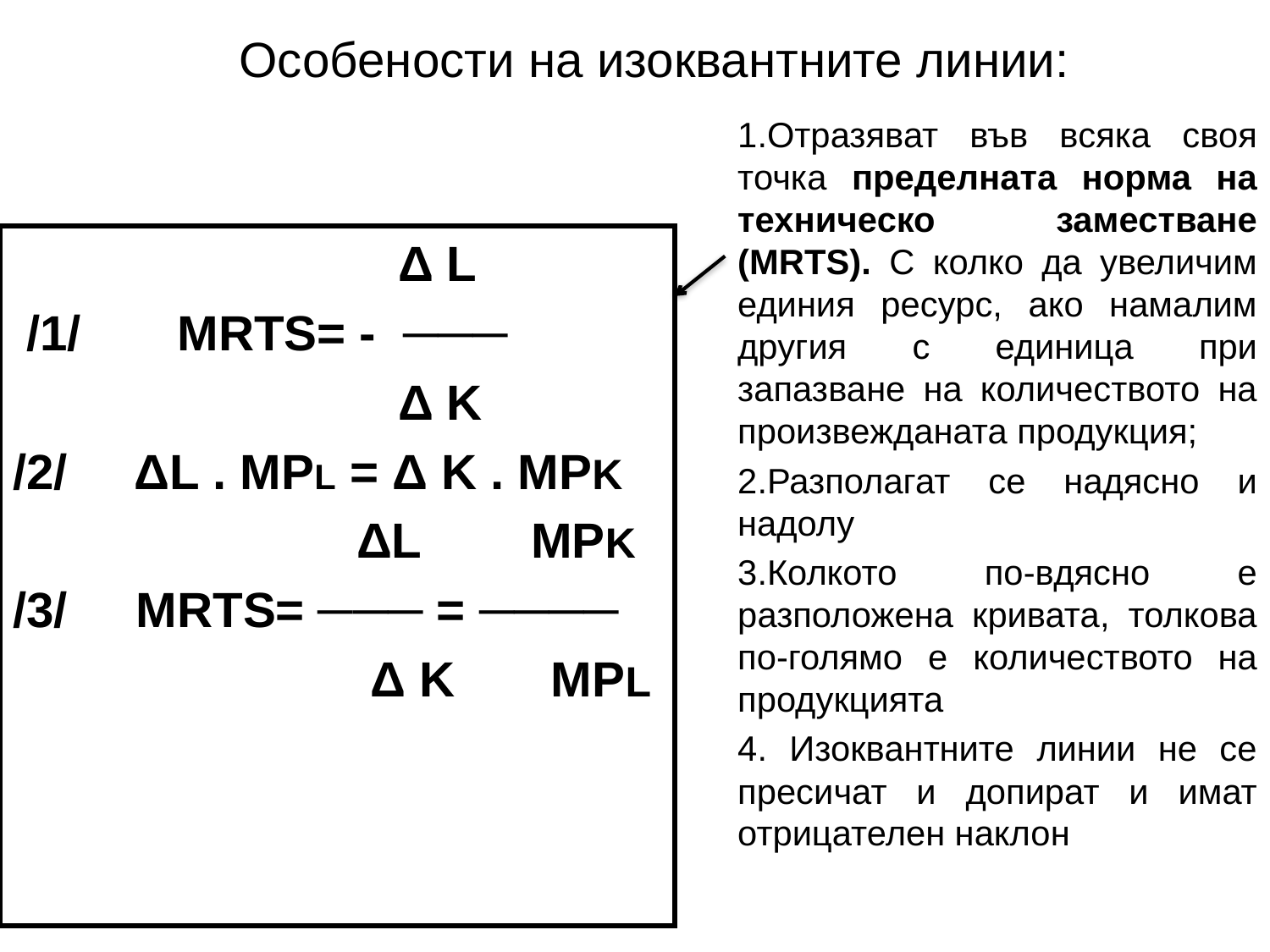

# Особености на изоквантните линии:
1.Отразяват във всяка своя точка пределната норма на техническо заместване (MRTS). С колко да увеличим единия ресурс, ако намалим другия с единица при запазване на количеството на произвежданата продукция;
2.Разполагат се надясно и надолу
3.Колкото по-вдясно е разположена кривата, толкова по-голямо е количеството на продукцията
4. Изоквантните линии не се пресичат и допират и имат отрицателен наклон

                            Δ L
 /1/       MRTS= -  ───
                            Δ K
/2/     ΔL . MPL = Δ K . MPK
                         ΔL        MPK
/3/     MRTS= ─── = ────
                          Δ K       MPL